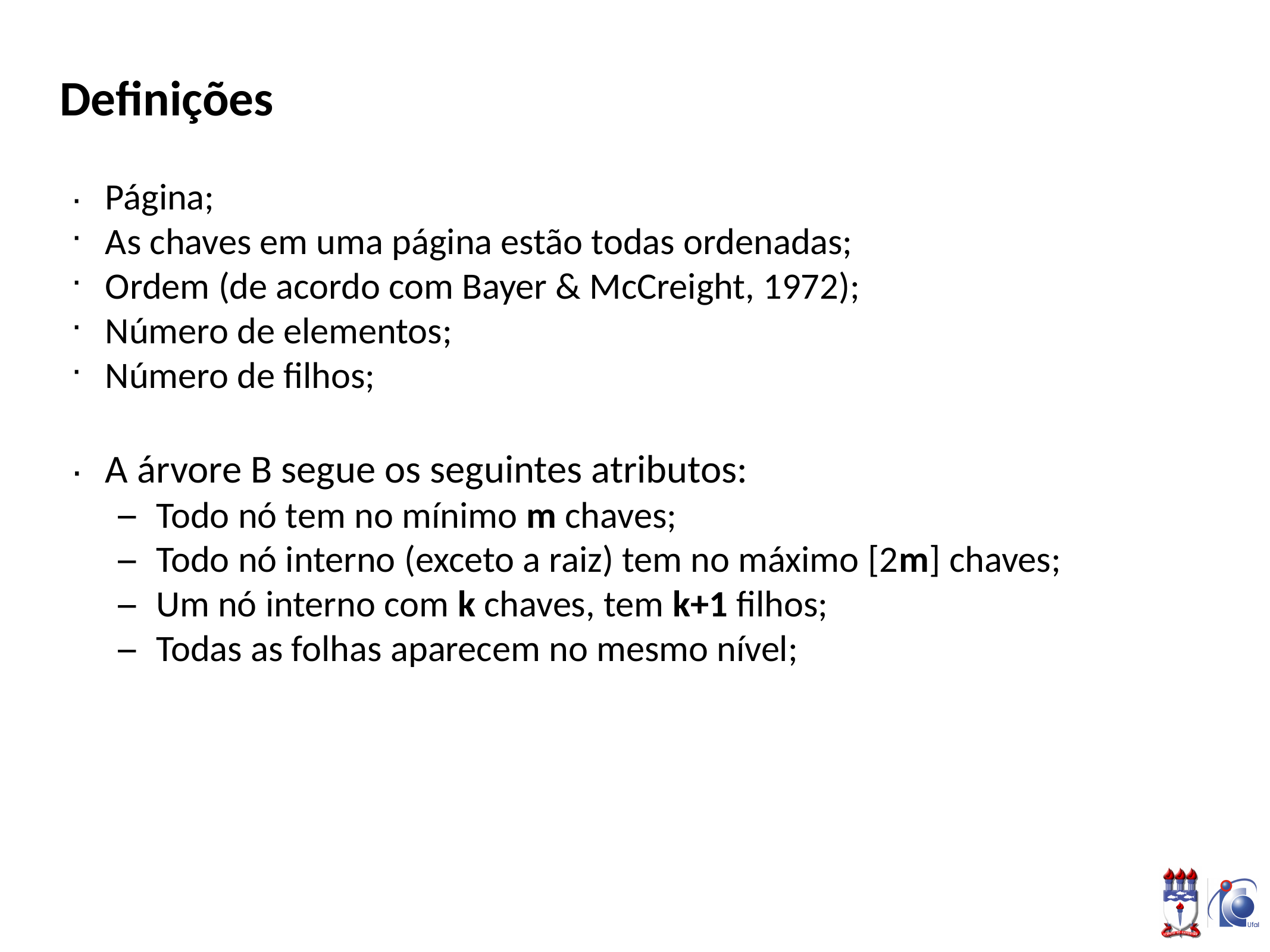

Definições

Página;
As chaves em uma página estão todas ordenadas;
Ordem (de acordo com Bayer & McCreight, 1972);
Número de elementos;
Número de filhos;

A árvore B segue os seguintes atributos:
Todo nó tem no mínimo m chaves;
Todo nó interno (exceto a raiz) tem no máximo [2m] chaves;
Um nó interno com k chaves, tem k+1 filhos;
Todas as folhas aparecem no mesmo nível;